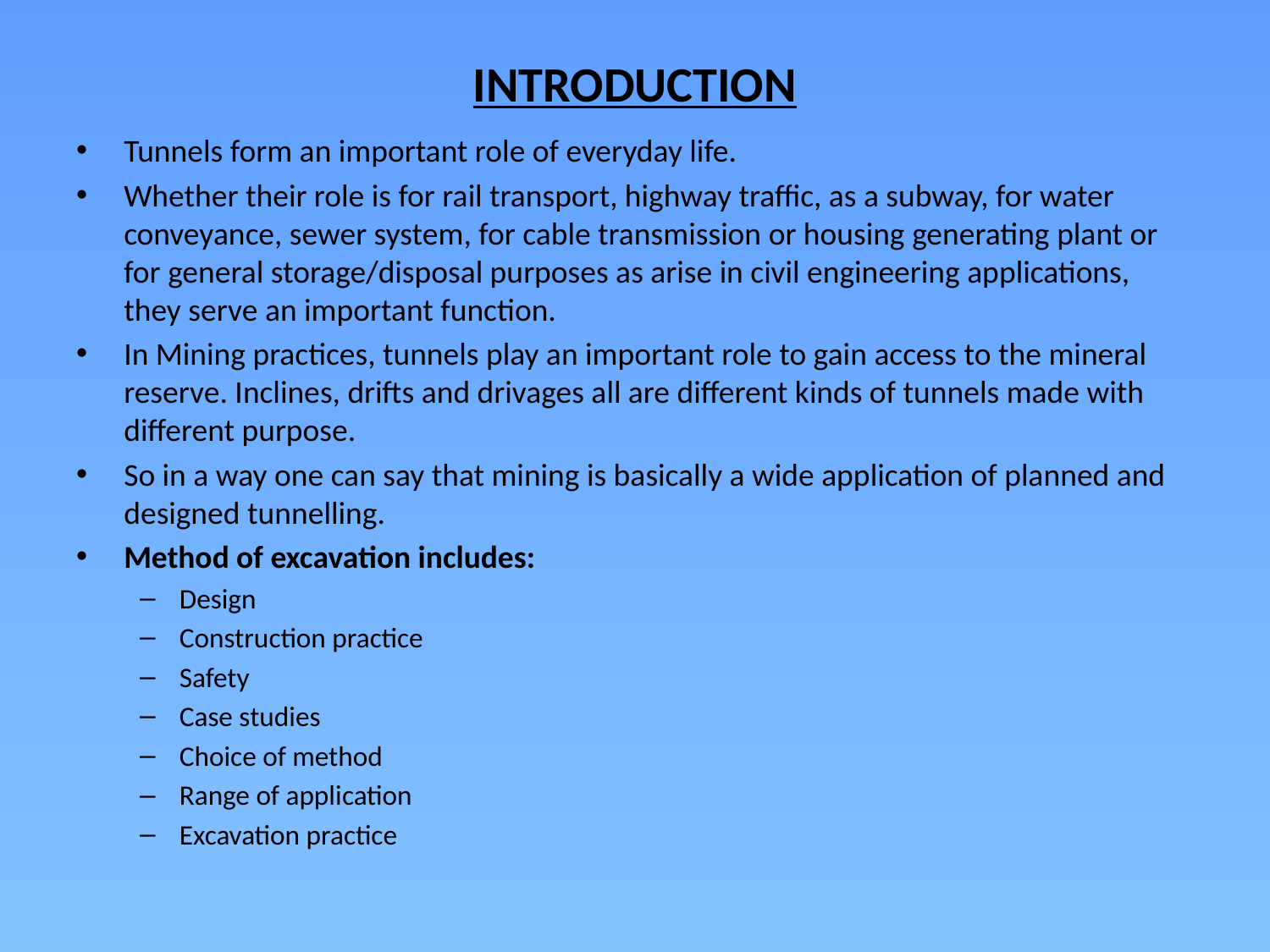

# INTRODUCTION
Tunnels form an important role of everyday life.
Whether their role is for rail transport, highway traffic, as a subway, for water conveyance, sewer system, for cable transmission or housing generating plant or for general storage/disposal purposes as arise in civil engineering applications, they serve an important function.
In Mining practices, tunnels play an important role to gain access to the mineral reserve. Inclines, drifts and drivages all are different kinds of tunnels made with different purpose.
So in a way one can say that mining is basically a wide application of planned and designed tunnelling.
Method of excavation includes:
Design
Construction practice
Safety
Case studies
Choice of method
Range of application
Excavation practice